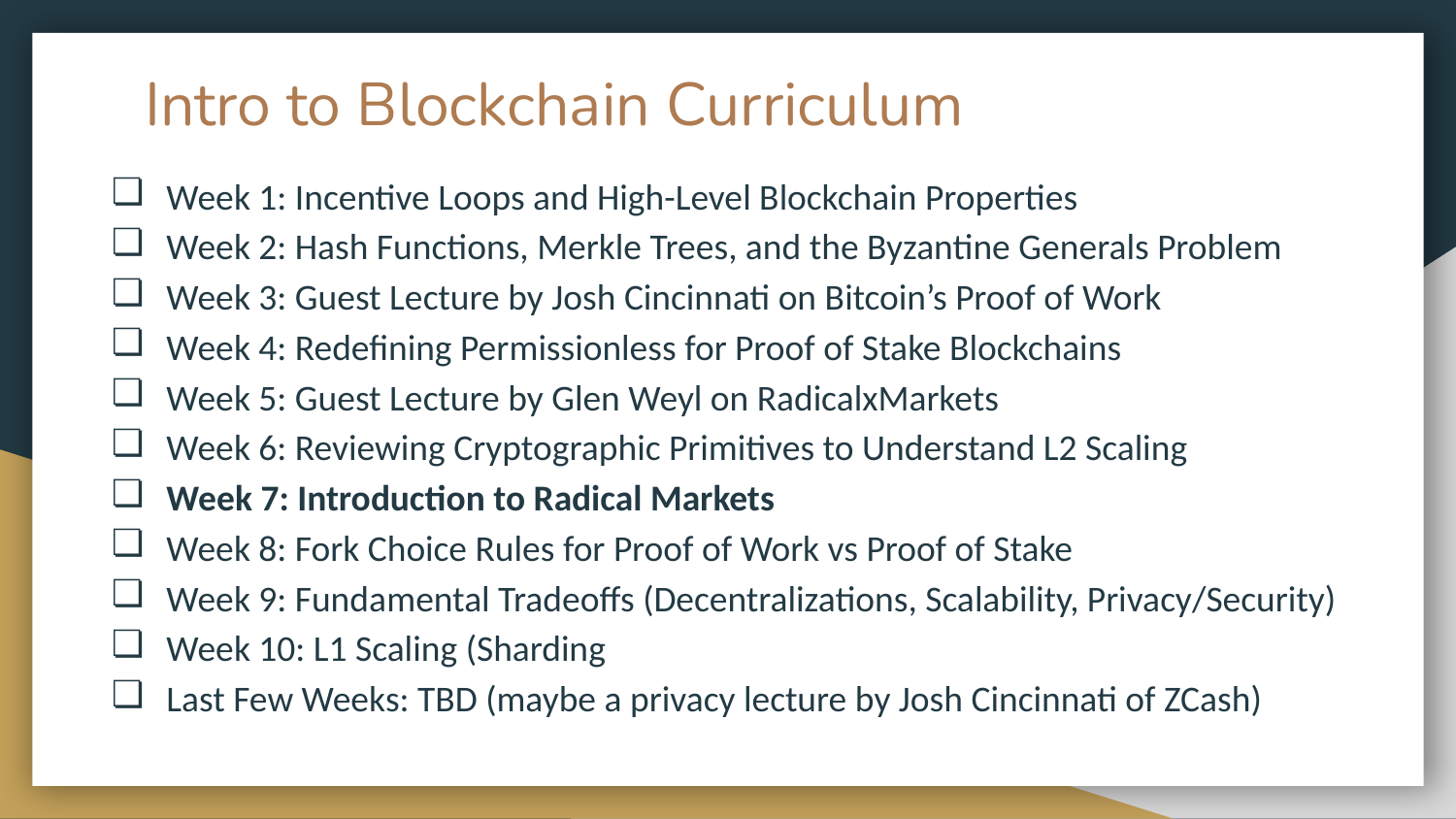

# Intro to Blockchain Curriculum
Week 1: Incentive Loops and High-Level Blockchain Properties
Week 2: Hash Functions, Merkle Trees, and the Byzantine Generals Problem
Week 3: Guest Lecture by Josh Cincinnati on Bitcoin’s Proof of Work
Week 4: Redefining Permissionless for Proof of Stake Blockchains
Week 5: Guest Lecture by Glen Weyl on RadicalxMarkets
Week 6: Reviewing Cryptographic Primitives to Understand L2 Scaling
Week 7: Introduction to Radical Markets
Week 8: Fork Choice Rules for Proof of Work vs Proof of Stake
Week 9: Fundamental Tradeoffs (Decentralizations, Scalability, Privacy/Security)
Week 10: L1 Scaling (Sharding
Last Few Weeks: TBD (maybe a privacy lecture by Josh Cincinnati of ZCash)